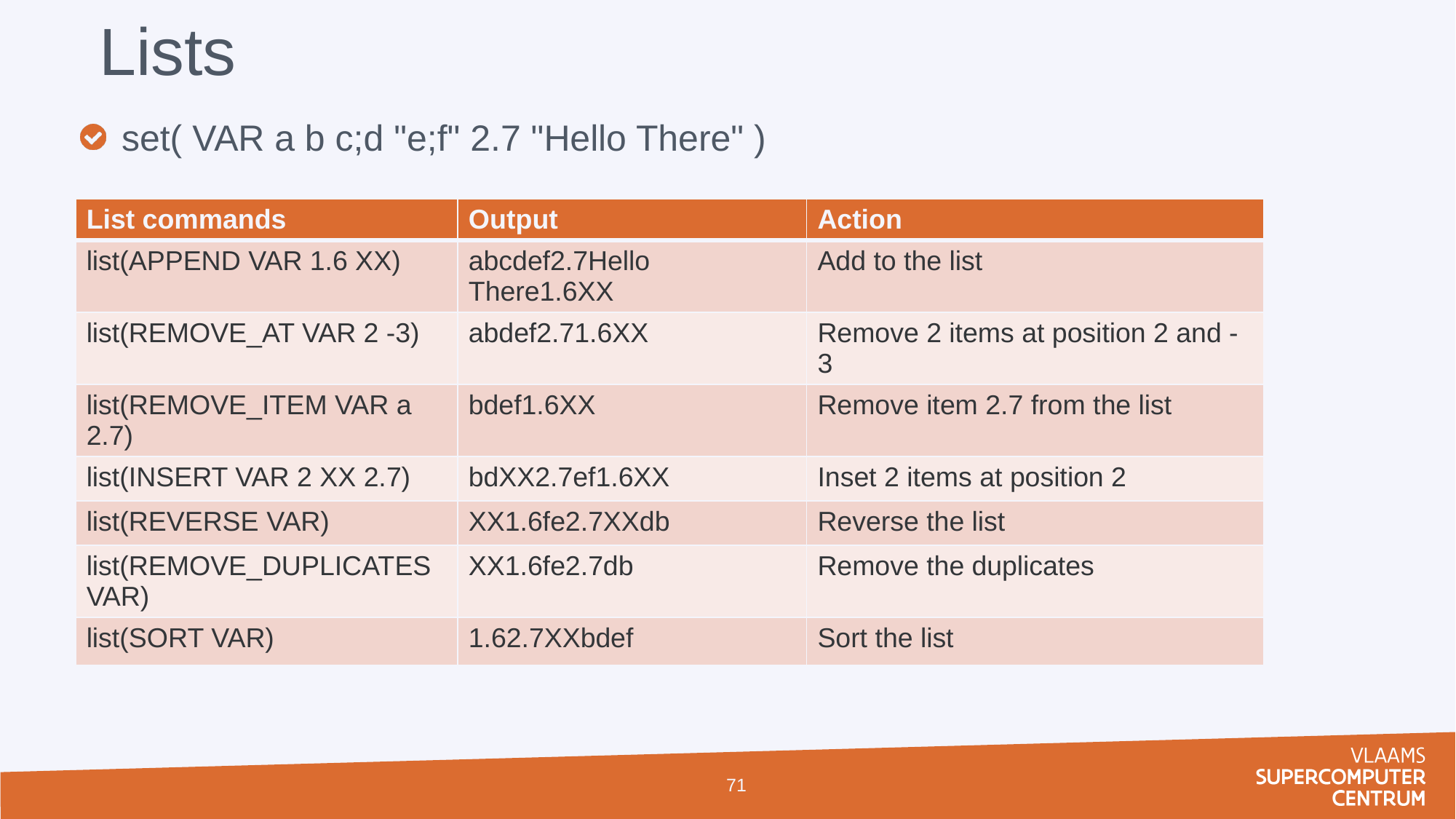

# Lists
set( VAR a b c;d "e;f" 2.7 "Hello There" )

| List commands | Output | Action |
| --- | --- | --- |
| list(APPEND VAR 1.6 XX) | abcdef2.7Hello There1.6XX | Add to the list |
| list(REMOVE\_AT VAR 2 -3) | abdef2.71.6XX | Remove 2 items at position 2 and -3 |
| list(REMOVE\_ITEM VAR a 2.7) | bdef1.6XX | Remove item 2.7 from the list |
| list(INSERT VAR 2 XX 2.7) | bdXX2.7ef1.6XX | Inset 2 items at position 2 |
| list(REVERSE VAR) | XX1.6fe2.7XXdb | Reverse the list |
| list(REMOVE\_DUPLICATES VAR) | XX1.6fe2.7db | Remove the duplicates |
| list(SORT VAR) | 1.62.7XXbdef | Sort the list |
71